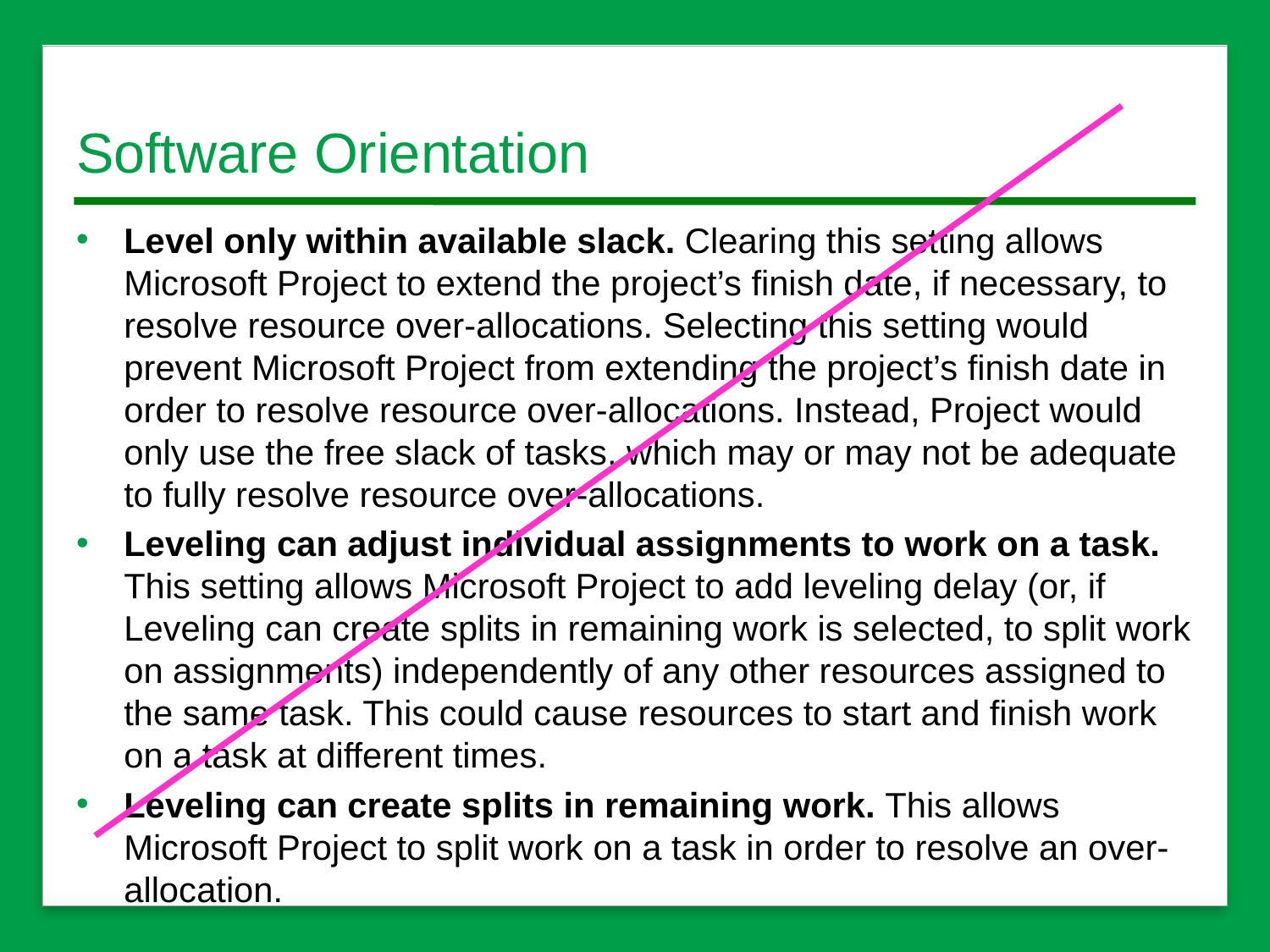

# Software Orientation
Level only within available slack. Clearing this setting allows Microsoft Project to extend the project’s finish date, if necessary, to resolve resource over-allocations. Selecting this setting would prevent Microsoft Project from extending the project’s finish date in order to resolve resource over-allocations. Instead, Project would only use the free slack of tasks, which may or may not be adequate to fully resolve resource over-allocations.
Leveling can adjust individual assignments to work on a task. This setting allows Microsoft Project to add leveling delay (or, if Leveling can create splits in remaining work is selected, to split work on assignments) independently of any other resources assigned to the same task. This could cause resources to start and finish work on a task at different times.
Leveling can create splits in remaining work. This allows Microsoft Project to split work on a task in order to resolve an over-allocation.